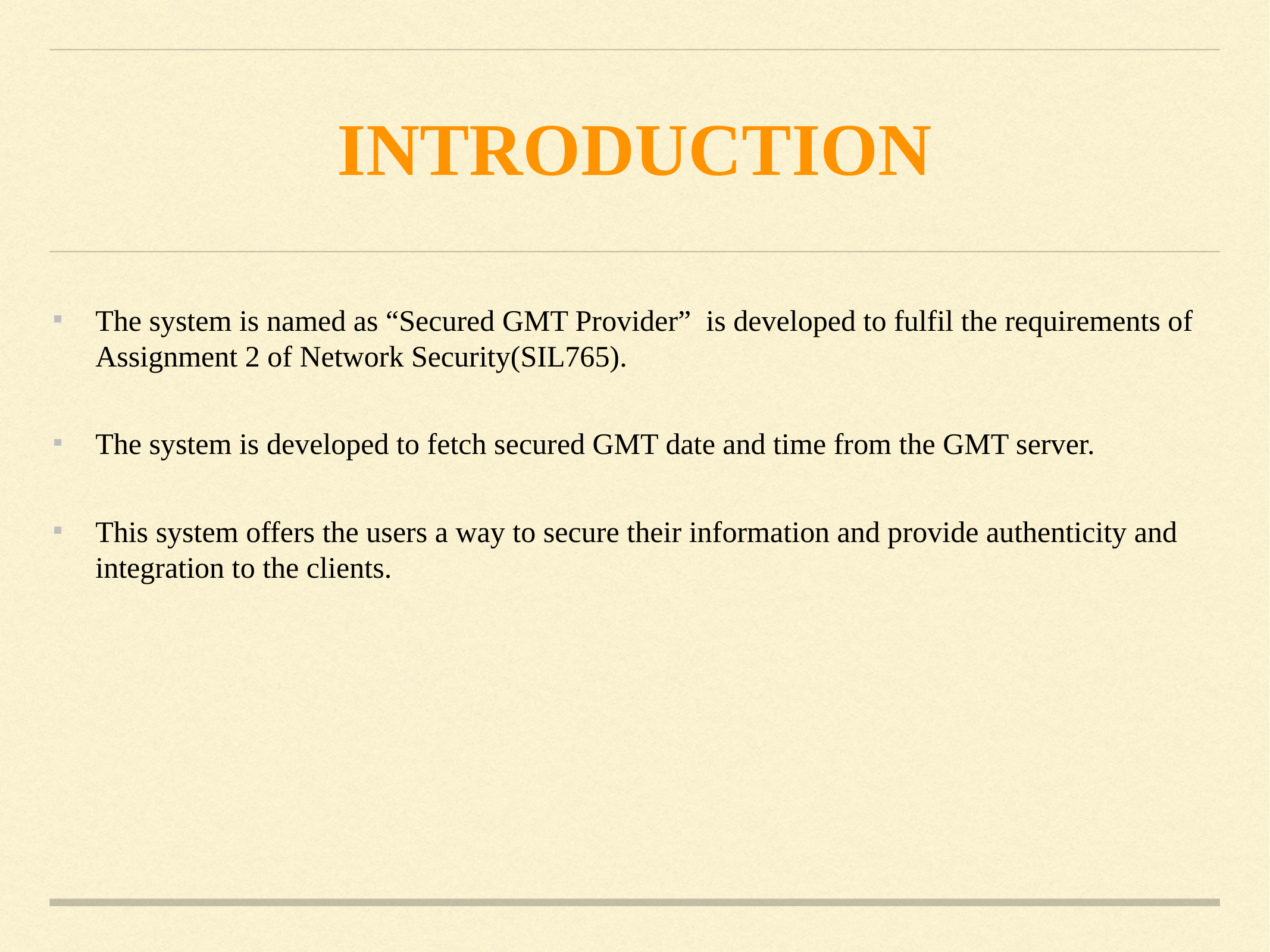

# introduction
The system is named as “Secured GMT Provider”  is developed to fulfil the requirements of Assignment 2 of Network Security(SIL765).
The system is developed to fetch secured GMT date and time from the GMT server.
This system offers the users a way to secure their information and provide authenticity and integration to the clients.